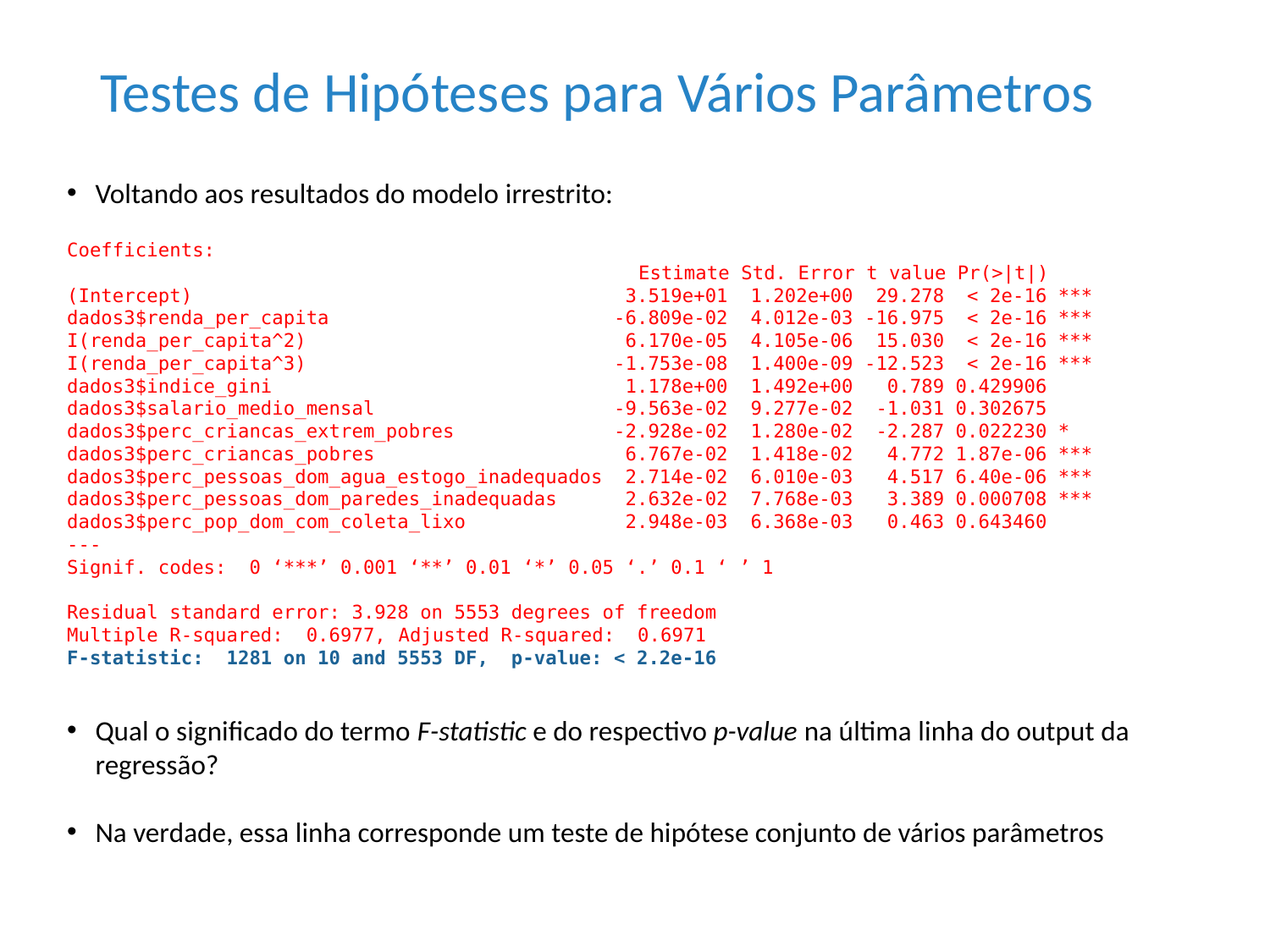

# Testes de Hipóteses para Vários Parâmetros
Voltando aos resultados do modelo irrestrito:

Coefficients:
                                                  Estimate Std. Error t value Pr(>|t|)
(Intercept)                                      3.519e+01  1.202e+00  29.278  < 2e-16 ***
dados3$renda_per_capita                         -6.809e-02  4.012e-03 -16.975  < 2e-16 ***
I(renda_per_capita^2)                            6.170e-05  4.105e-06  15.030  < 2e-16 ***
I(renda_per_capita^3)                           -1.753e-08  1.400e-09 -12.523  < 2e-16 ***
dados3$indice_gini                               1.178e+00  1.492e+00   0.789 0.429906
dados3$salario_medio_mensal                     -9.563e-02  9.277e-02  -1.031 0.302675
dados3$perc_criancas_extrem_pobres              -2.928e-02  1.280e-02  -2.287 0.022230 *
dados3$perc_criancas_pobres                      6.767e-02  1.418e-02   4.772 1.87e-06 ***
dados3$perc_pessoas_dom_agua_estogo_inadequados  2.714e-02  6.010e-03   4.517 6.40e-06 ***
dados3$perc_pessoas_dom_paredes_inadequadas      2.632e-02  7.768e-03   3.389 0.000708 ***
dados3$perc_pop_dom_com_coleta_lixo              2.948e-03  6.368e-03   0.463 0.643460
---
Signif. codes:  0 ‘***’ 0.001 ‘**’ 0.01 ‘*’ 0.05 ‘.’ 0.1 ‘ ’ 1

Residual standard error: 3.928 on 5553 degrees of freedom
Multiple R-squared:  0.6977,	Adjusted R-squared:  0.6971
F-statistic:  1281 on 10 and 5553 DF,  p-value: < 2.2e-16

Qual o significado do termo F-statistic e do respectivo p-value na última linha do output da regressão?

Na verdade, essa linha corresponde um teste de hipótese conjunto de vários parâmetros